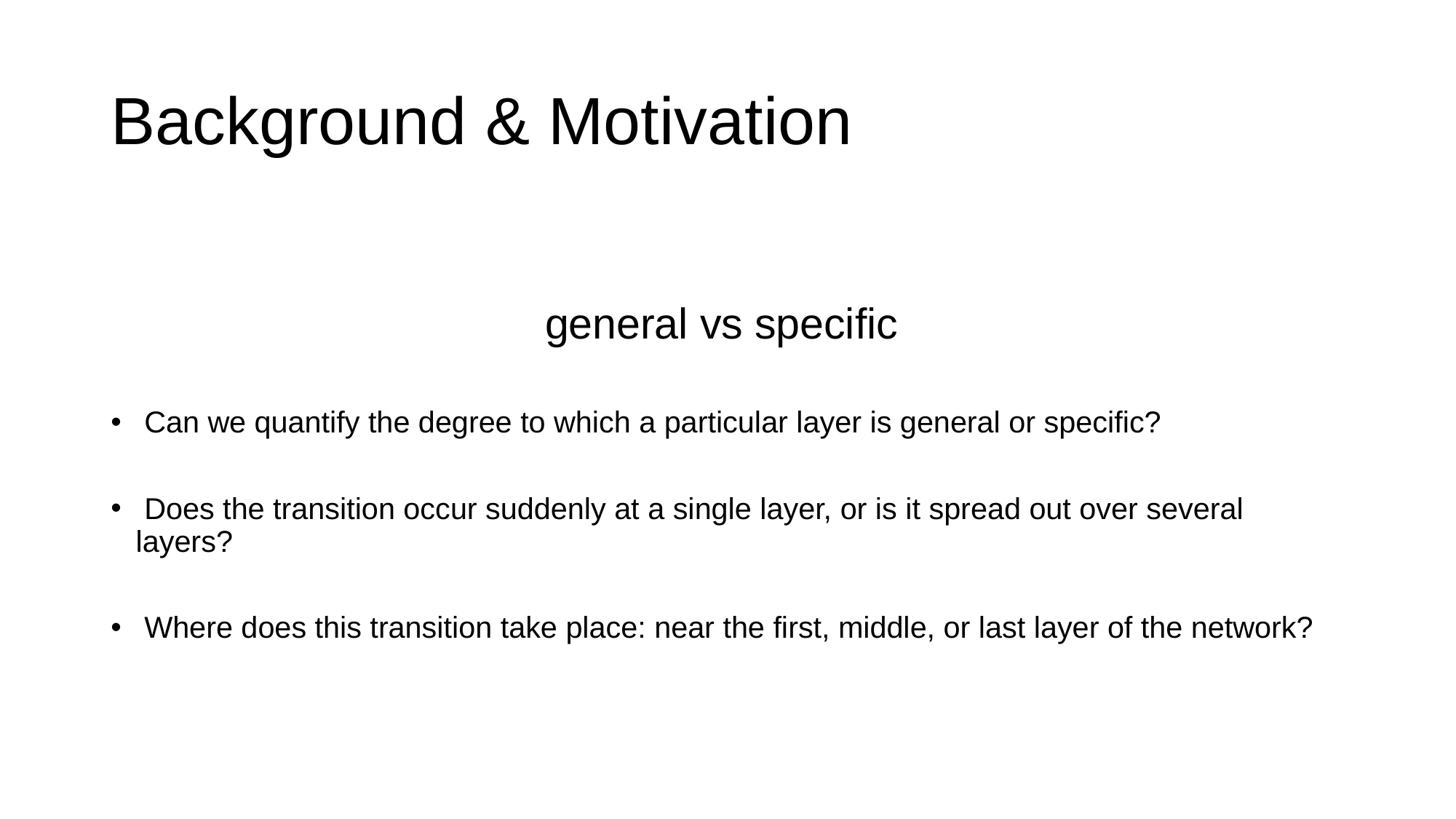

# Background & Motivation
general vs specific

 Can we quantify the degree to which a particular layer is general or specific?

 Does the transition occur suddenly at a single layer, or is it spread out over several layers?

 Where does this transition take place: near the first, middle, or last layer of the network?